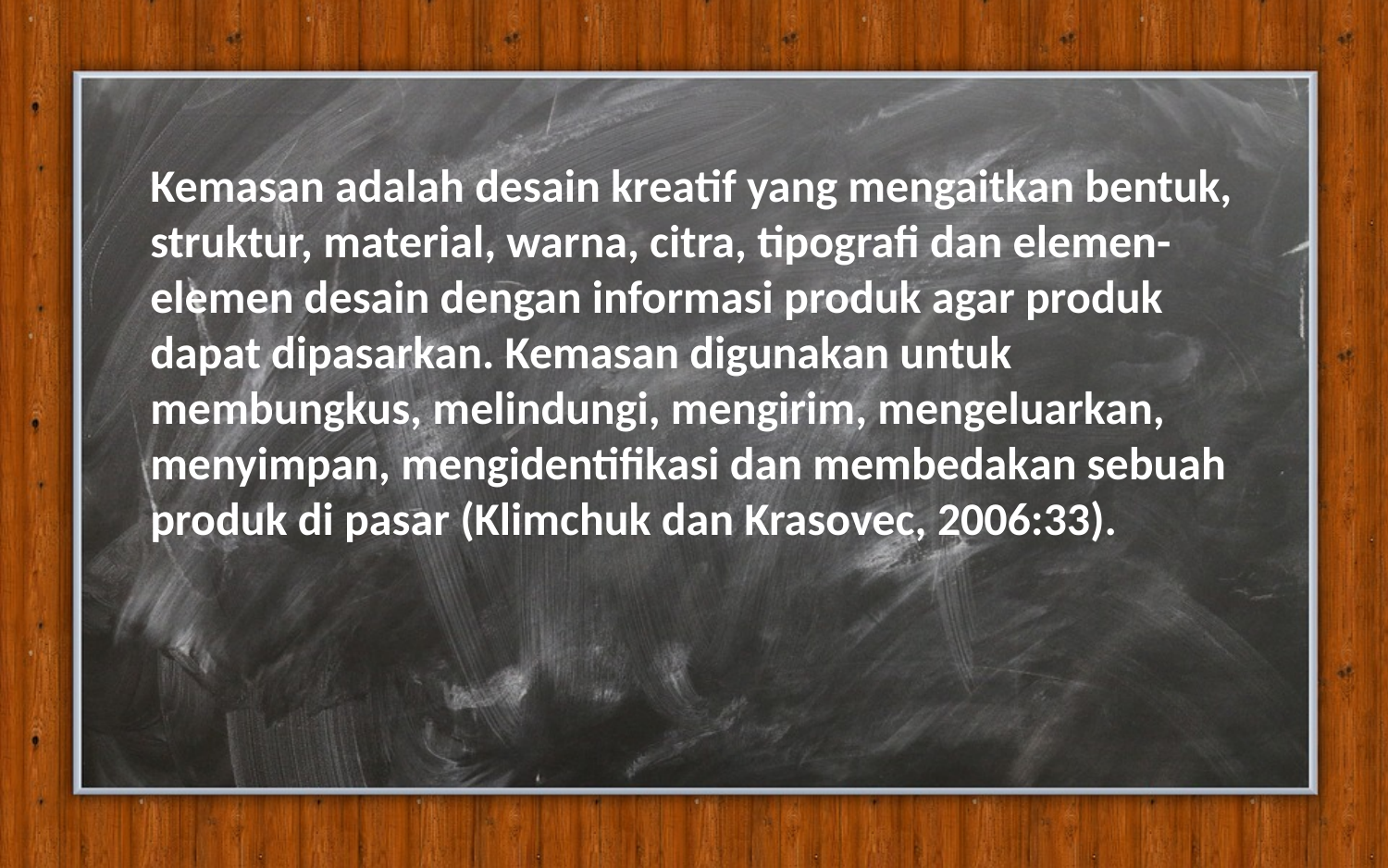

Kemasan adalah desain kreatif yang mengaitkan bentuk, struktur, material, warna, citra, tipografi dan elemen-elemen desain dengan informasi produk agar produk dapat dipasarkan. Kemasan digunakan untuk membungkus, melindungi, mengirim, mengeluarkan, menyimpan, mengidentifikasi dan membedakan sebuah produk di pasar (Klimchuk dan Krasovec, 2006:33).